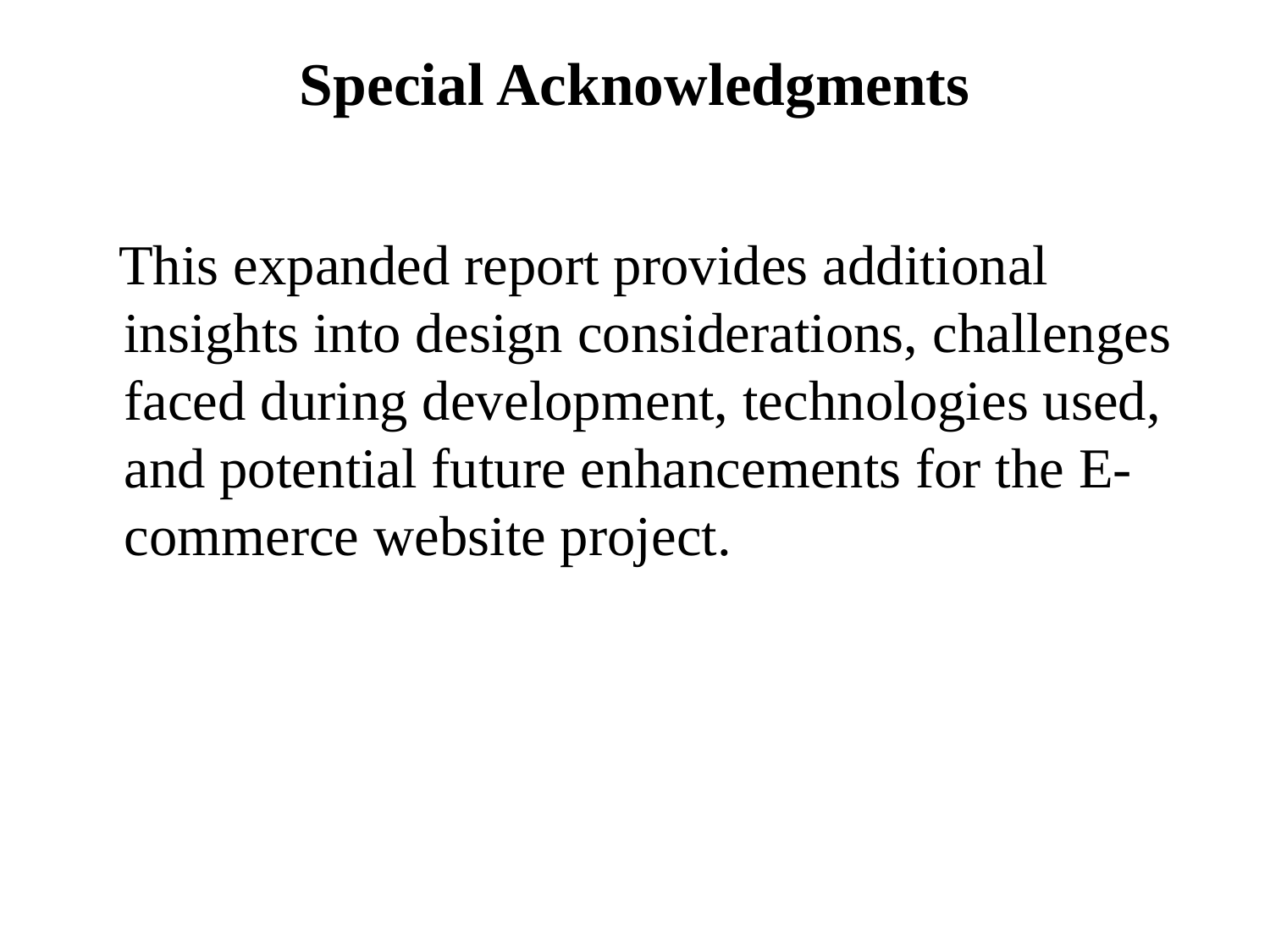

# Special Acknowledgments
   This expanded report provides additional insights into design considerations, challenges faced during development, technologies used, and potential future enhancements for the E-commerce website project.